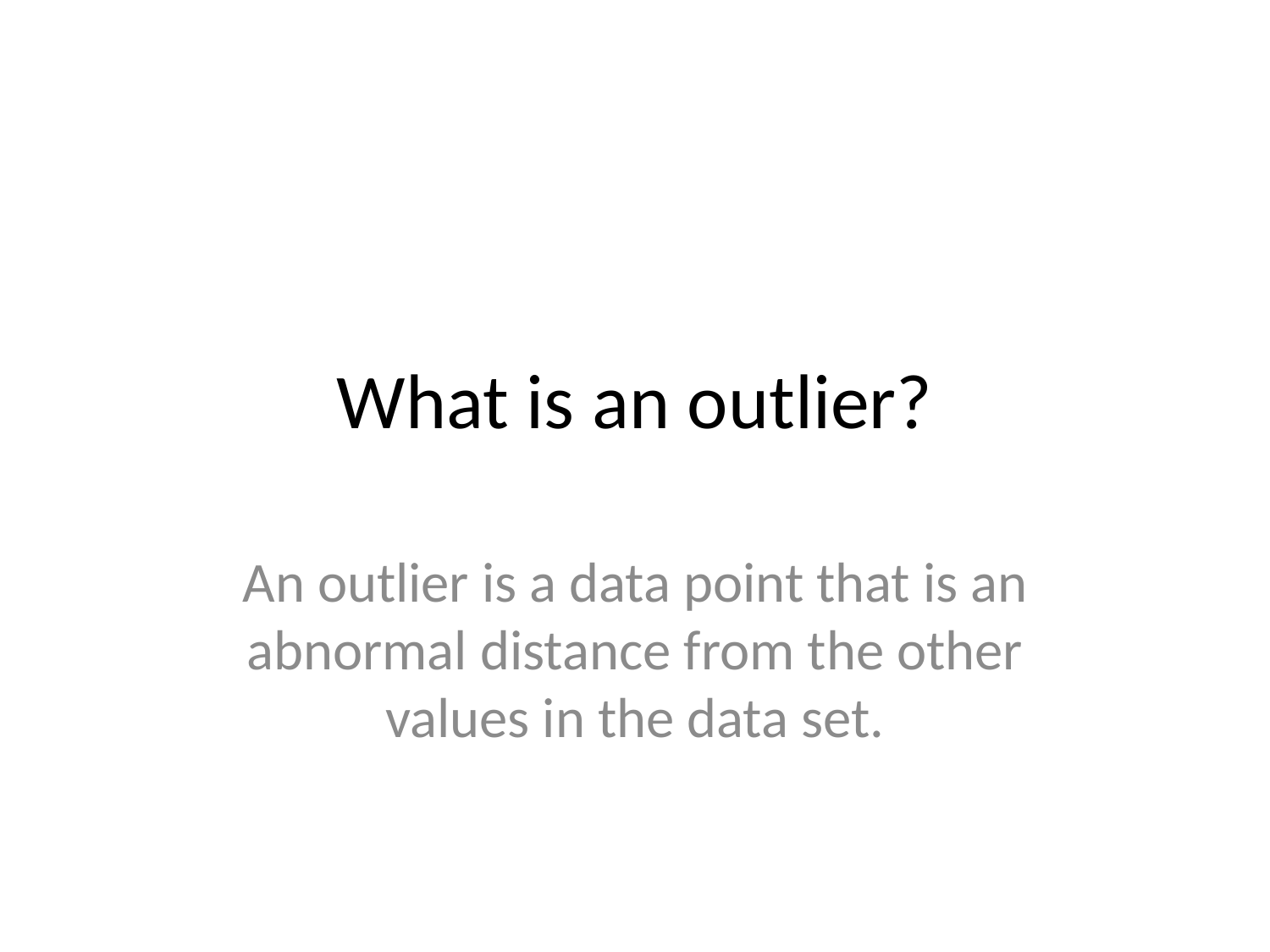

# What is an outlier?
An outlier is a data point that is an abnormal distance from the other values in the data set.